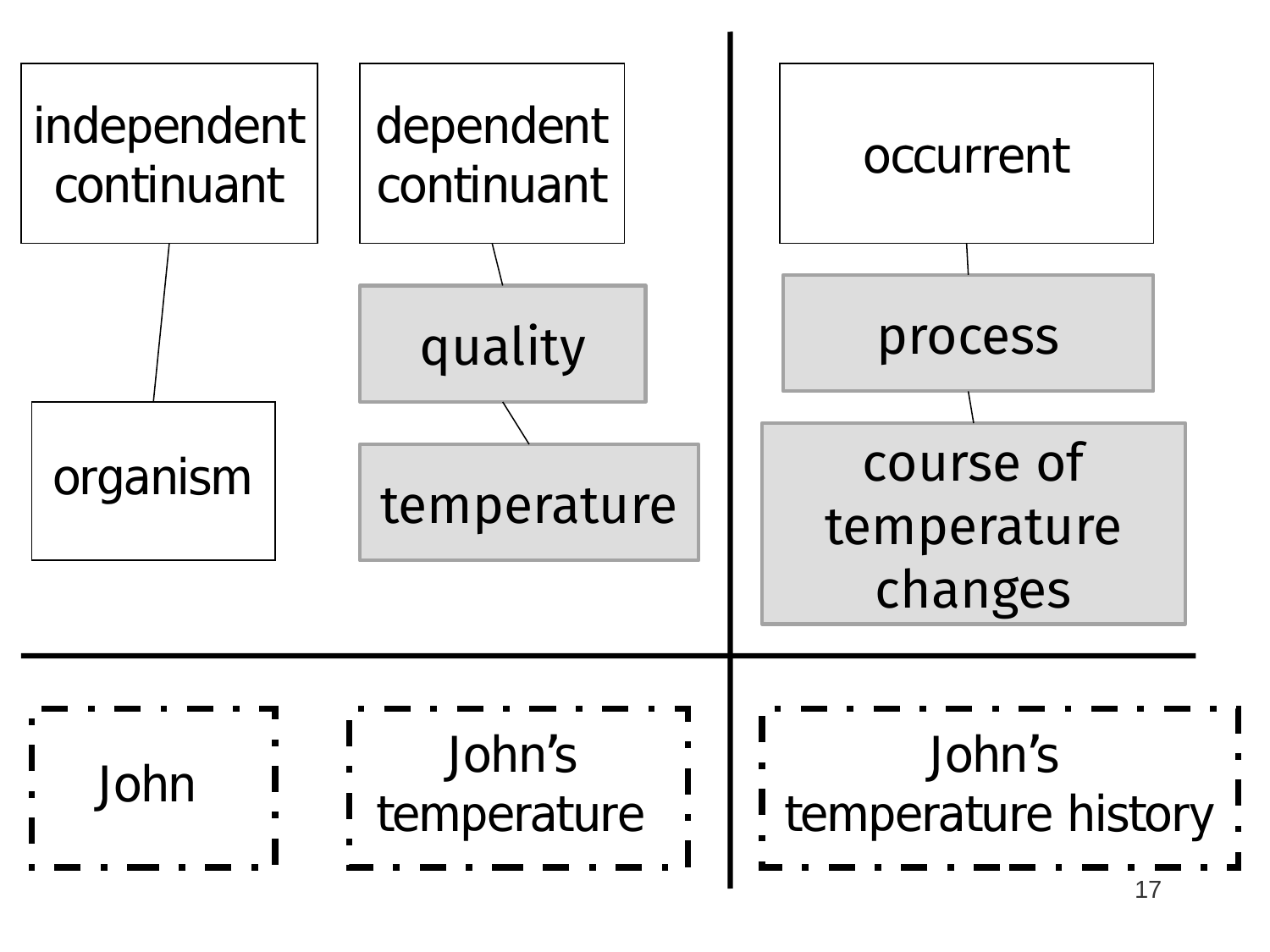

independent
continuant
dependent
continuant

occurrent

process
quality
organism

course of temperature changes
temperature

John

John’s
temperature

John’s
temperature history

17